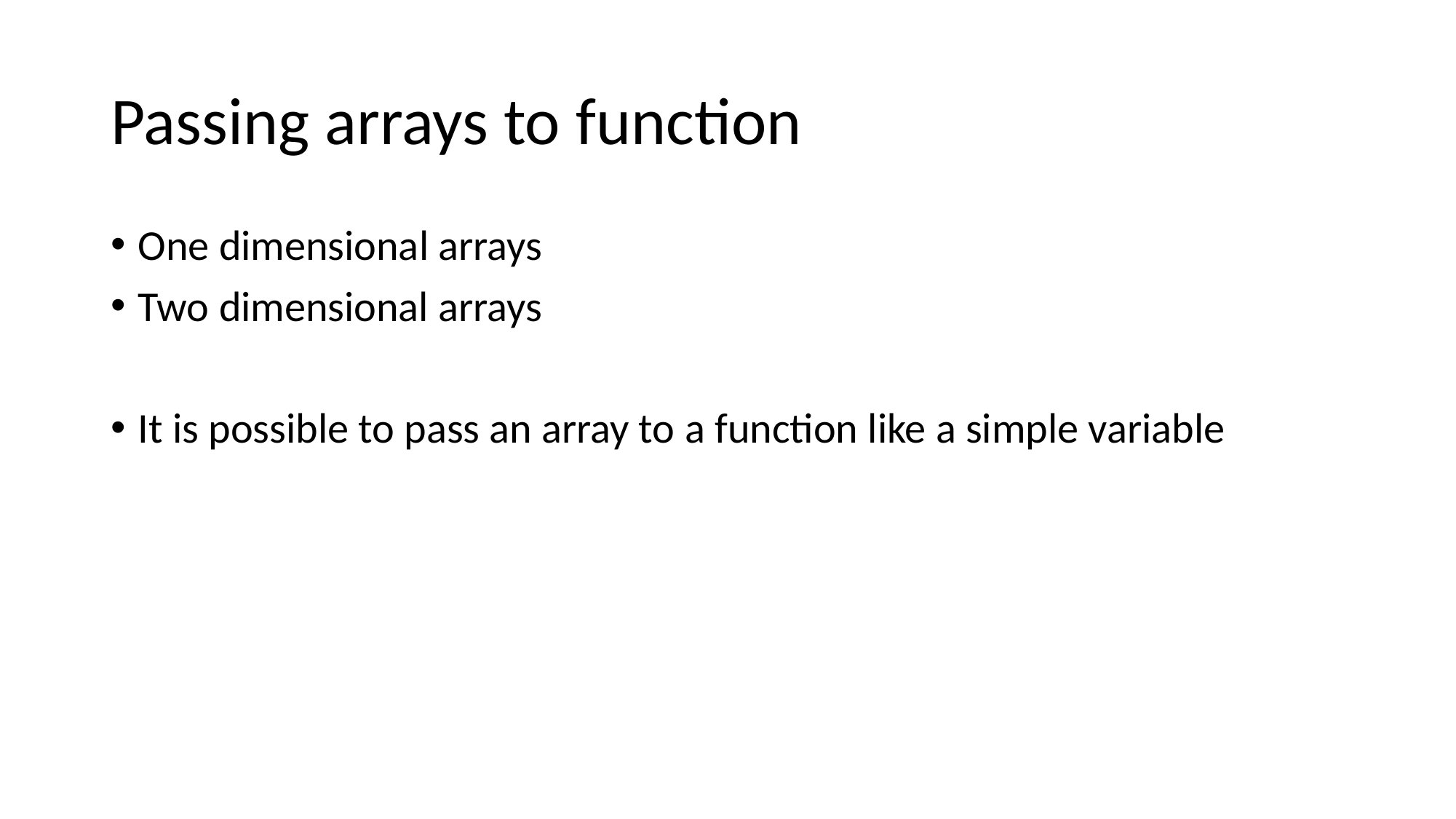

# Passing arrays to function
One dimensional arrays
Two dimensional arrays

It is possible to pass an array to a function like a simple variable